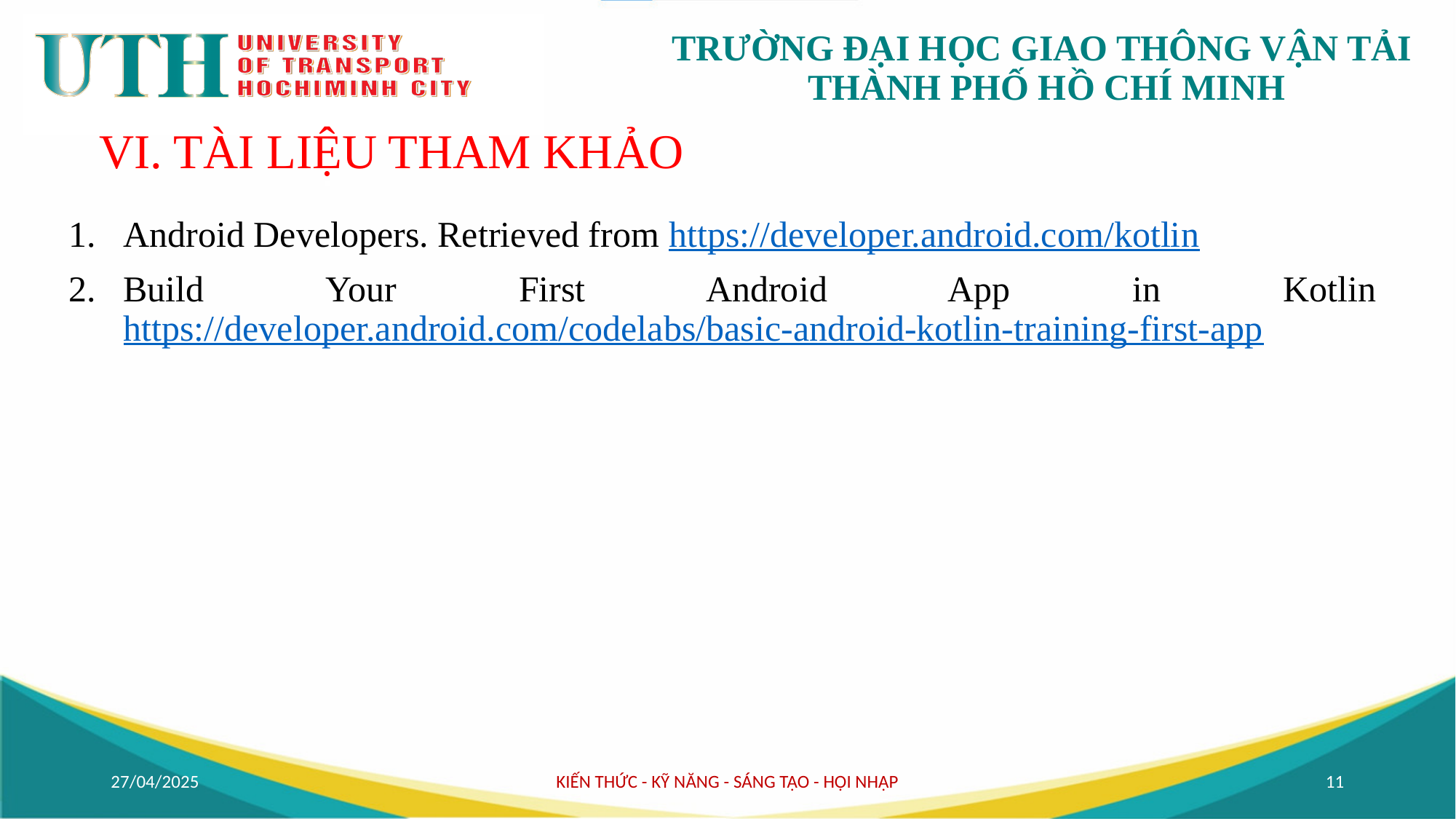

# VI. TÀI LIỆU THAM KHẢO
Android Developers. Retrieved from https://developer.android.com/kotlin
Build Your First Android App in Kotlin https://developer.android.com/codelabs/basic-android-kotlin-training-first-app
27/04/2025
KIẾN THỨC - KỸ NĂNG - SÁNG TẠO - HỘI NHẬP
11